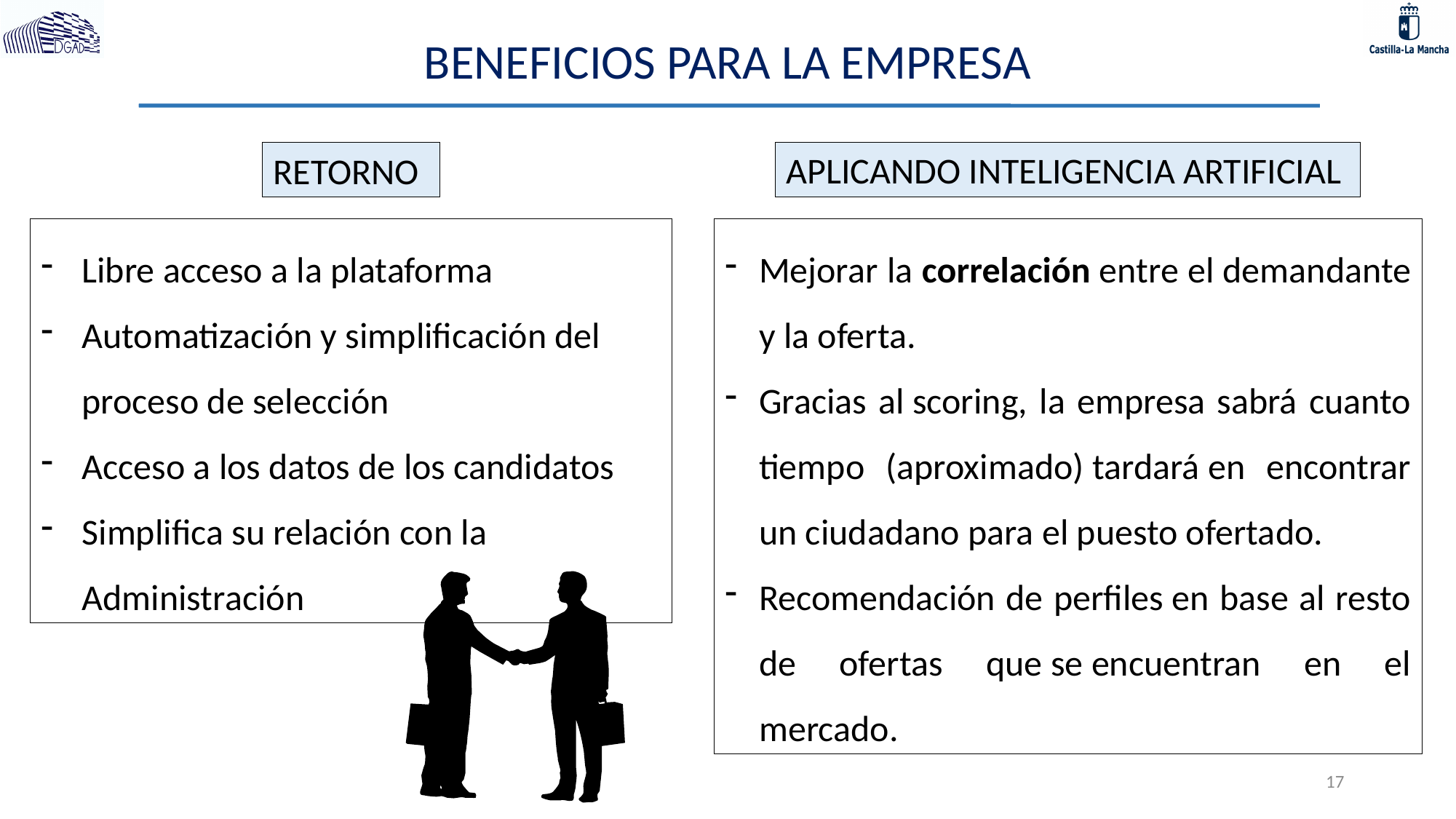

BENEFICIOS PARA LA EMPRESA

APLICANDO INTELIGENCIA ARTIFICIAL
RETORNO
Libre acceso a la plataforma
Automatización y simplificación del proceso de selección
Acceso a los datos de los candidatos
Simplifica su relación con la Administración
Mejorar la correlación entre el demandante y la oferta.
Gracias al scoring, la empresa sabrá cuanto tiempo (aproximado) tardará en encontrar un ciudadano para el puesto ofertado.​
Recomendación de perfiles en base al resto de ofertas que se encuentran en el mercado.

17